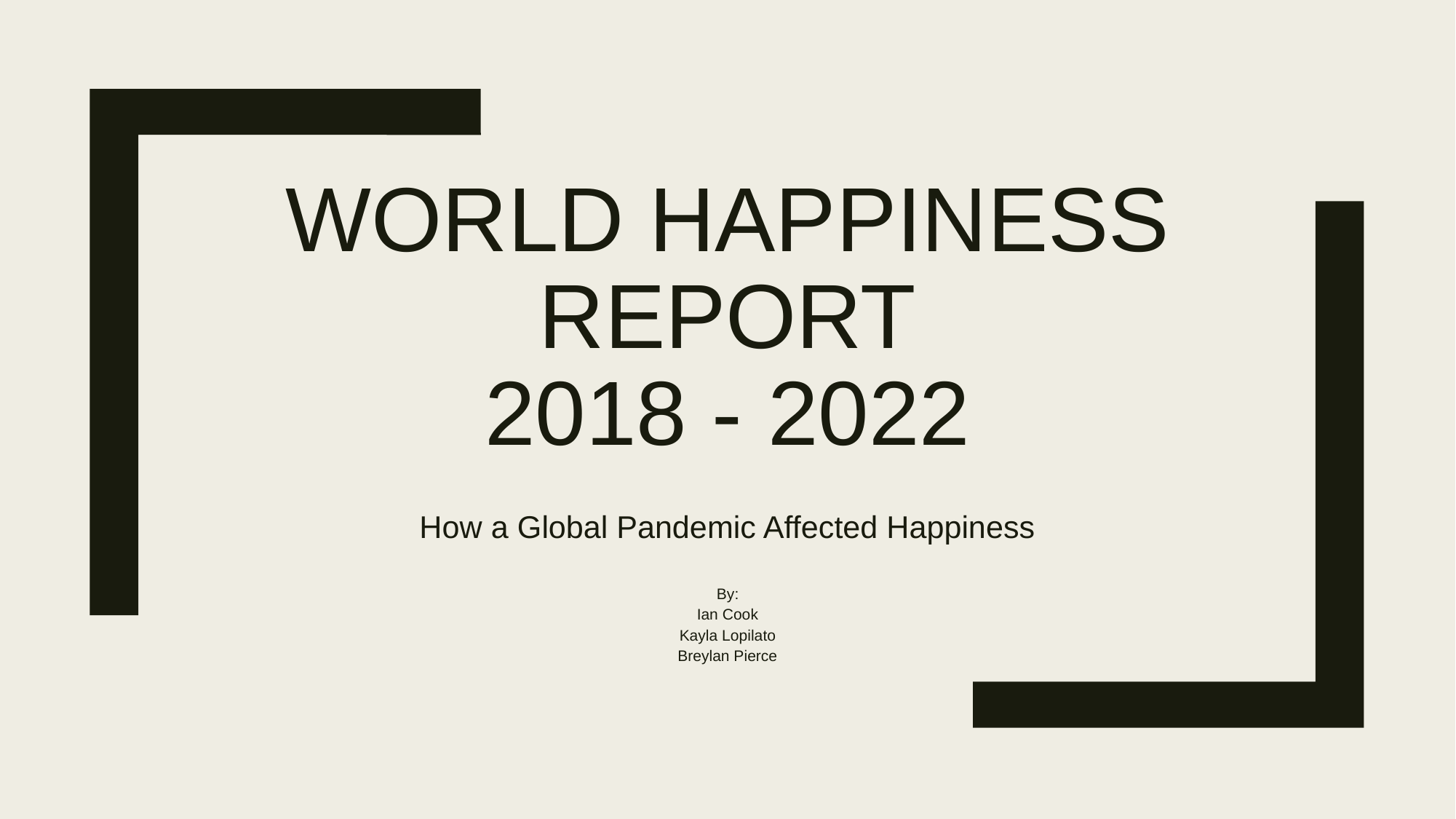

# World happiness report 2018 - 2022
How a Global Pandemic Affected Happiness
By:
Ian Cook
Kayla Lopilato
Breylan Pierce